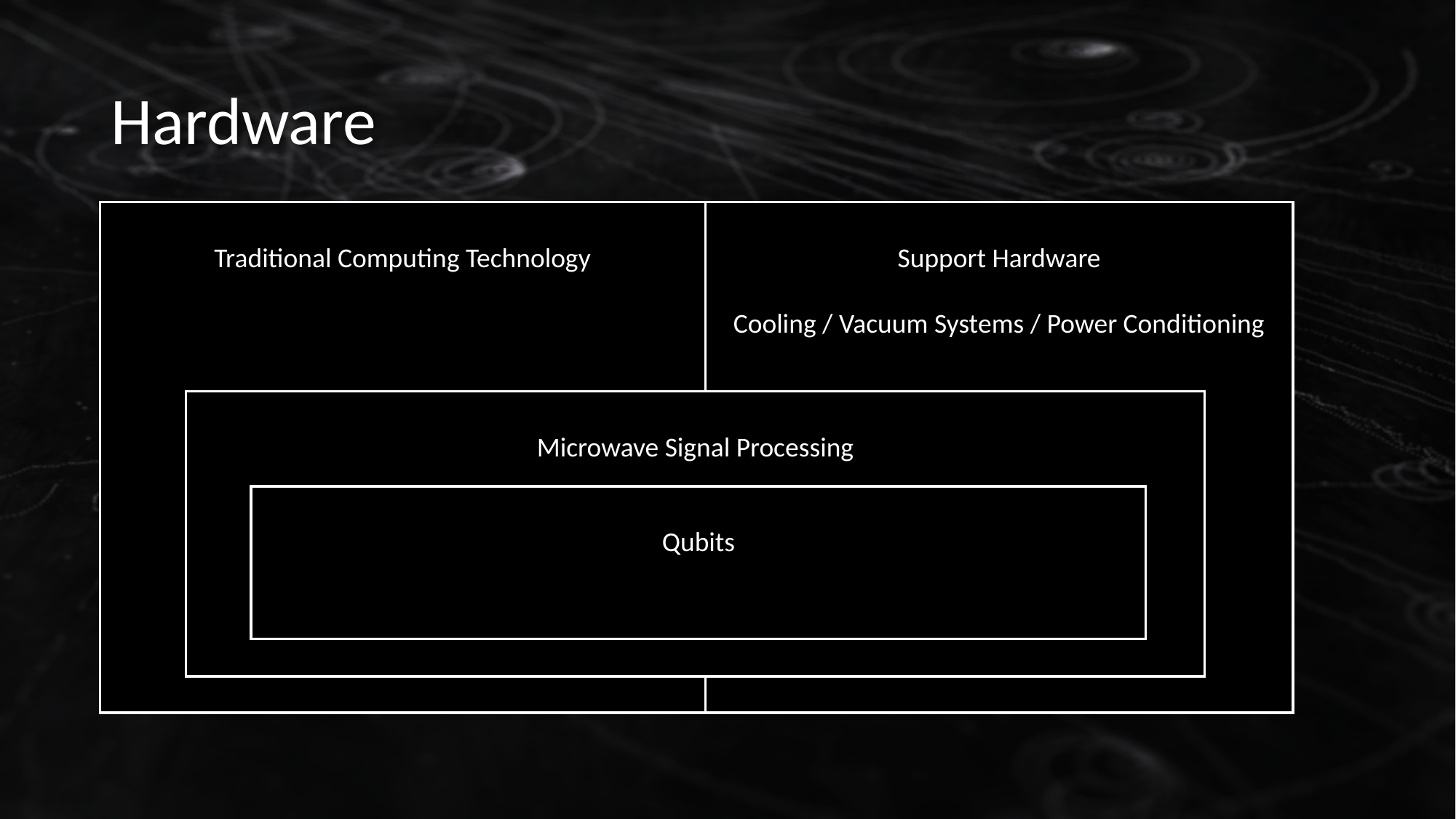

# Hardware

Traditional Computing Technology

Support Hardware

Cooling / Vacuum Systems / Power Conditioning

Microwave Signal Processing

Qubits